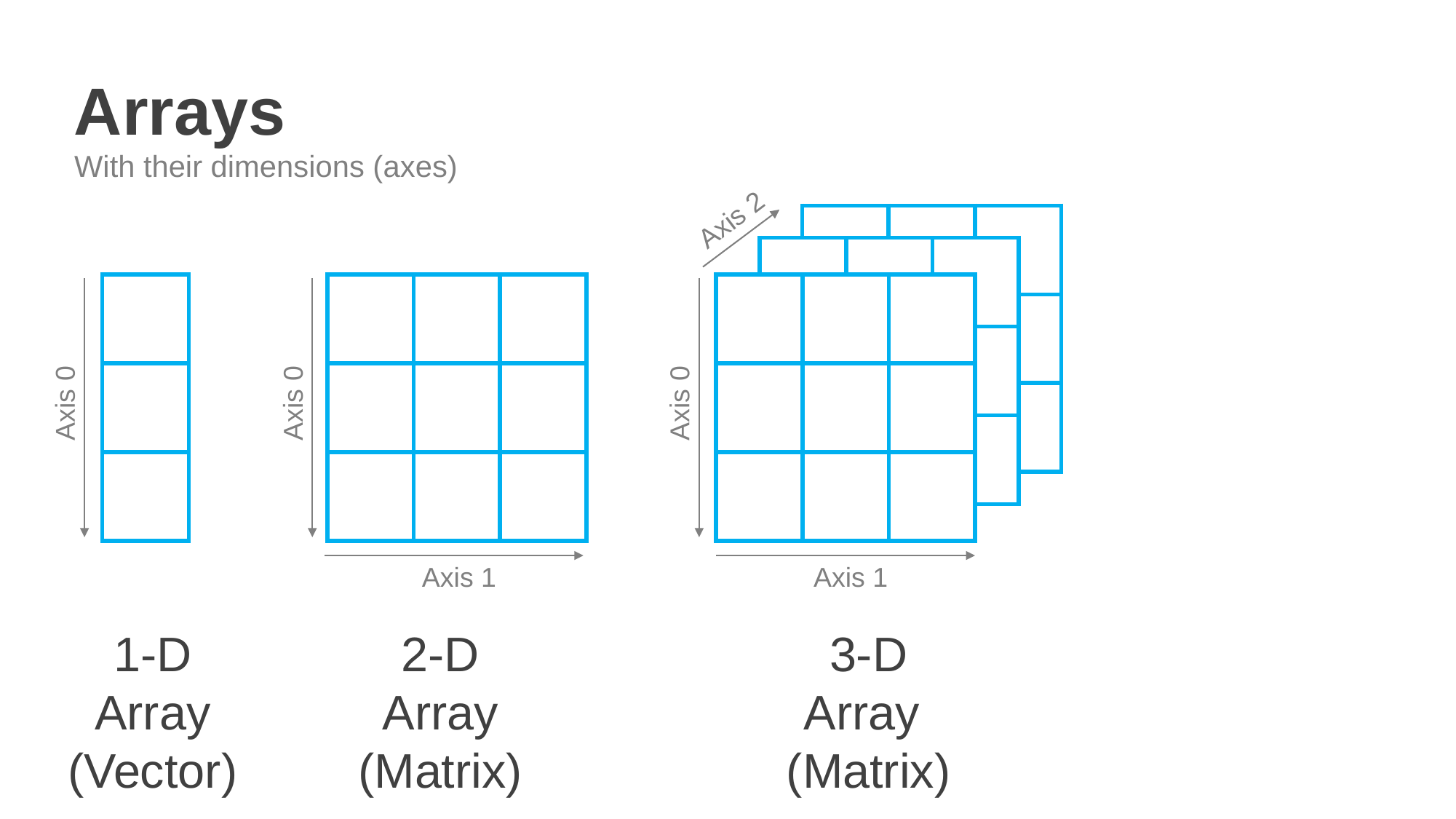

Arrays
With their dimensions (axes)
Axis 2
|  |  |  |
| --- | --- | --- |
|  |  |  |
|  |  |  |
|  |  |  |
| --- | --- | --- |
|  |  |  |
|  |  |  |
|  |
| --- |
|  |
|  |
|  |  |  |
| --- | --- | --- |
|  |  |  |
|  |  |  |
|  |  |  |
| --- | --- | --- |
|  |  |  |
|  |  |  |
Axis 0
Axis 0
Axis 0
Axis 1
Axis 1
1-D
Array
(Vector)
2-D
Array
(Matrix)
3-D
Array
(Matrix)